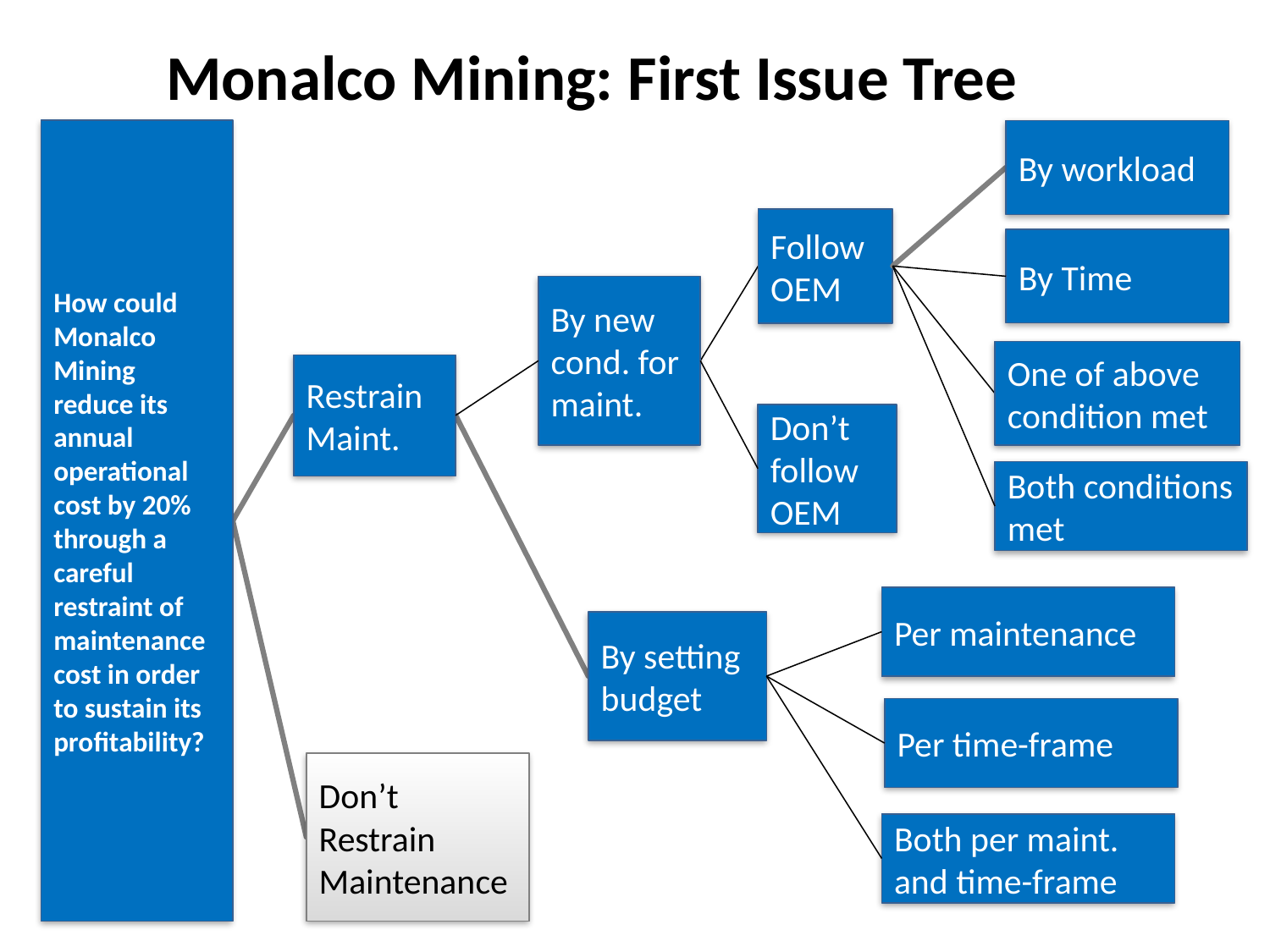

Monalco Mining: First Issue Tree
How could Monalco Mining reduce its annual operational cost by 20% through a careful restraint of maintenance cost in order to sustain its profitability?
By workload
Follow OEM
By Time
By new cond. for maint.
One of above condition met
Restrain Maint.
Don’t follow OEM
Both conditions met
Per maintenance
By setting budget
Per time-frame
Don’t Restrain Maintenance
Both per maint. and time-frame